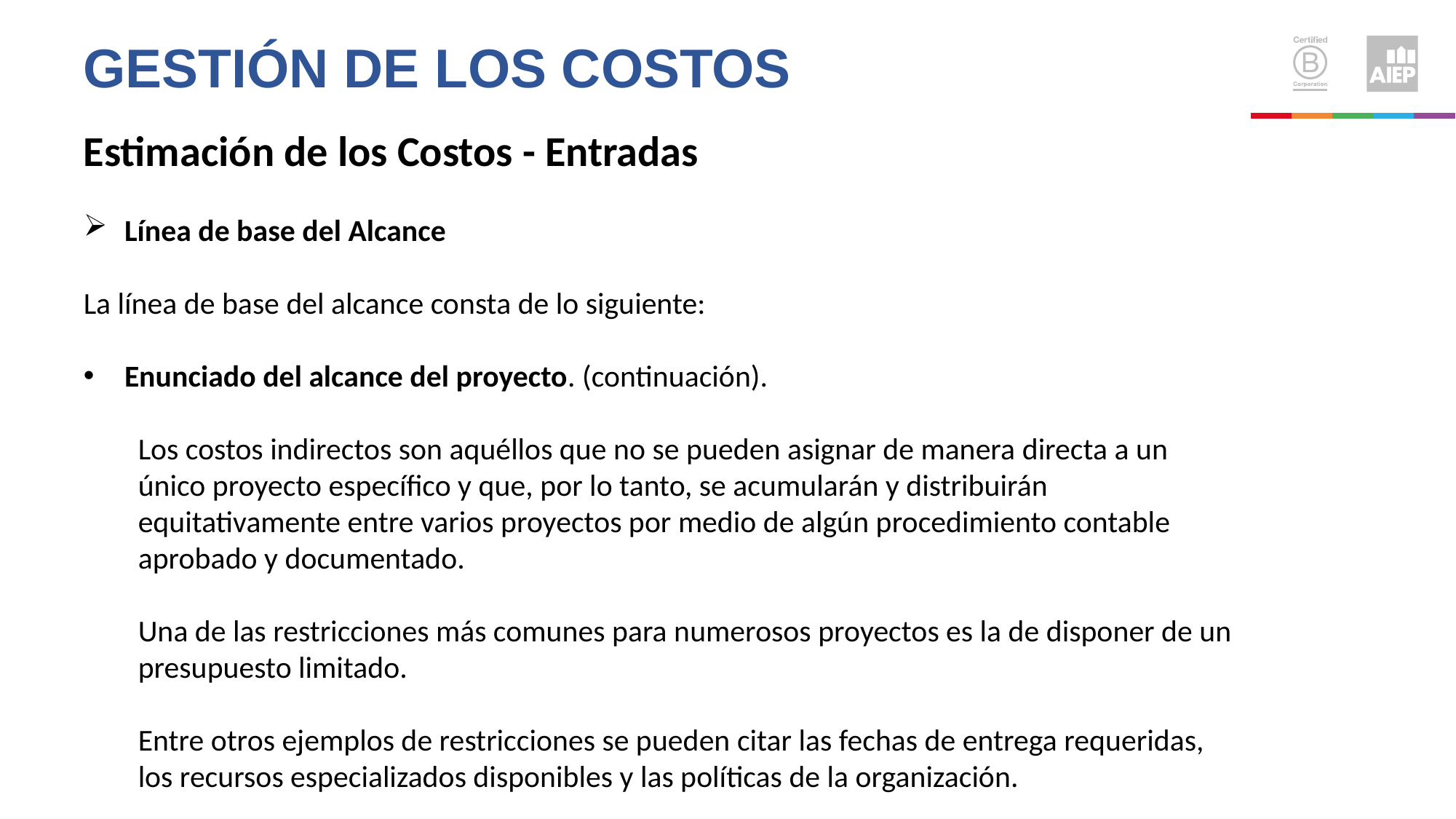

Gestión de los costos
Estimación de los Costos - Entradas

Línea de base del Alcance

La línea de base del alcance consta de lo siguiente:

Enunciado del alcance del proyecto. (continuación).

Los costos indirectos son aquéllos que no se pueden asignar de manera directa a un único proyecto específico y que, por lo tanto, se acumularán y distribuirán equitativamente entre varios proyectos por medio de algún procedimiento contable aprobado y documentado.

Una de las restricciones más comunes para numerosos proyectos es la de disponer de un presupuesto limitado.

Entre otros ejemplos de restricciones se pueden citar las fechas de entrega requeridas, los recursos especializados disponibles y las políticas de la organización.